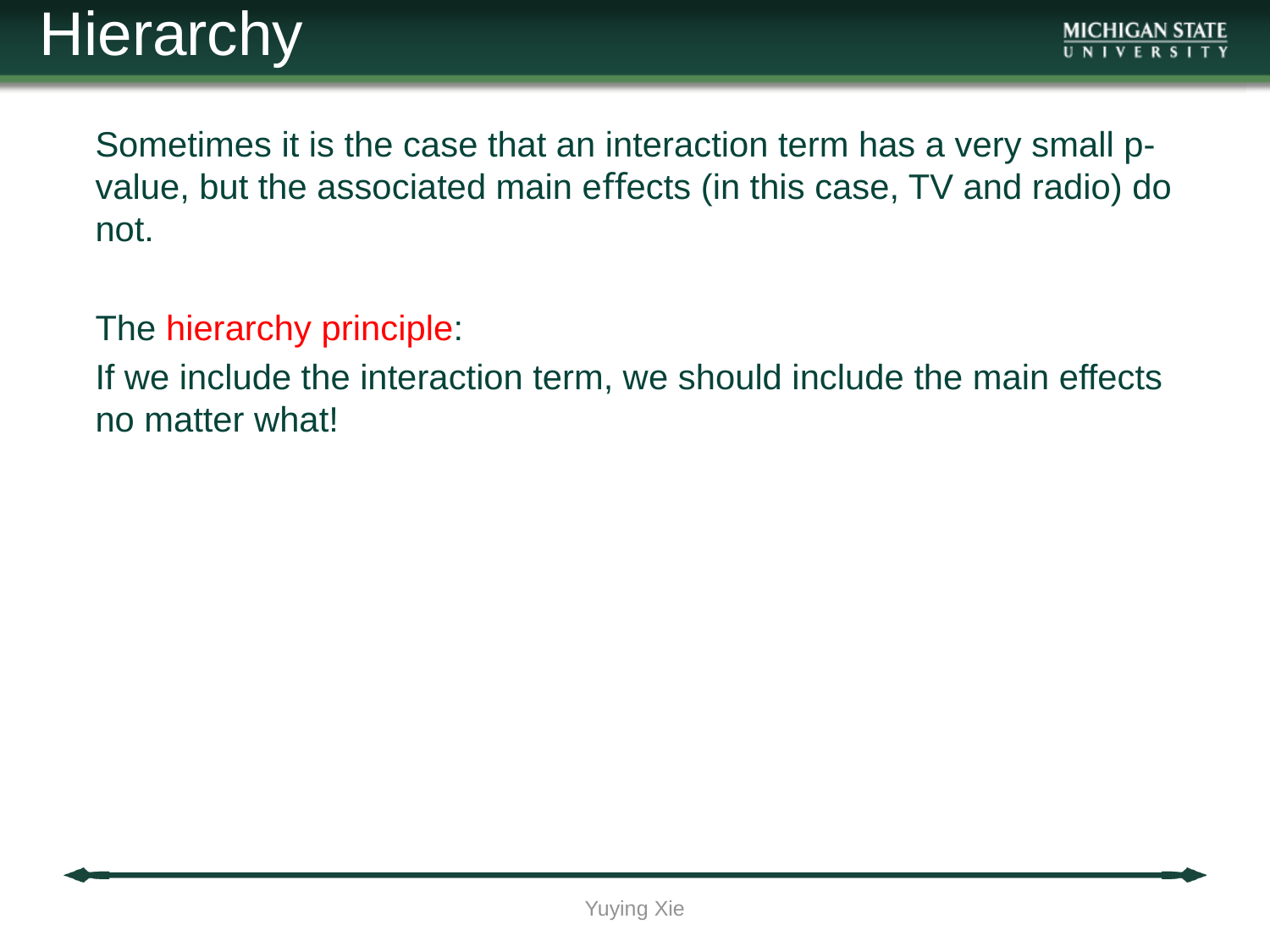

Hierarchy
Sometimes it is the case that an interaction term has a very small p-value, but the associated main eﬀects (in this case, TV and radio) do not.

The hierarchy principle:
If we include the interaction term, we should include the main effects no matter what!
Yuying Xie